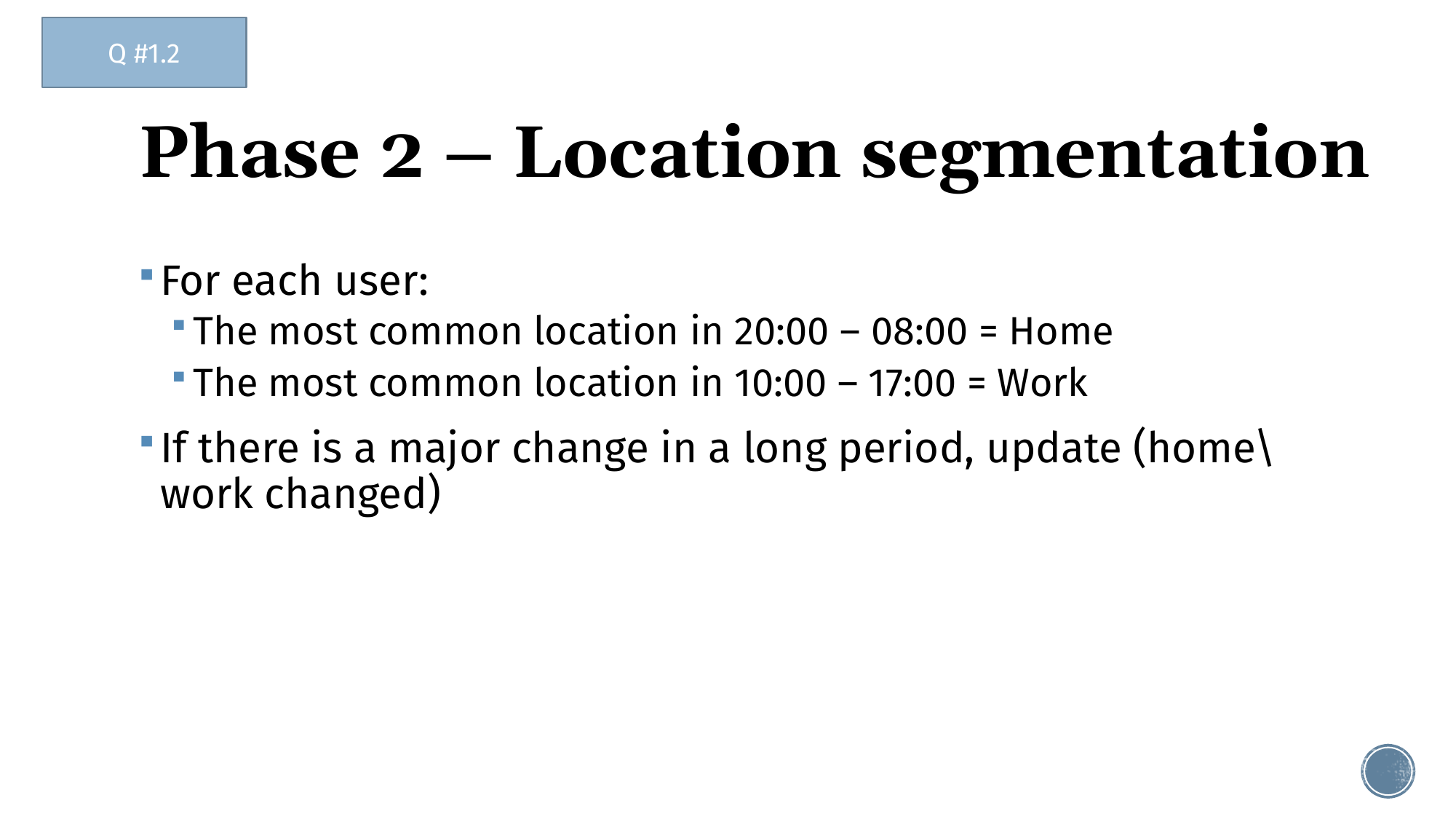

Q #1.2
# Phase 2 – Location segmentation
For each user:
The most common location in 20:00 – 08:00 = Home
The most common location in 10:00 – 17:00 = Work
If there is a major change in a long period, update (home\work changed)